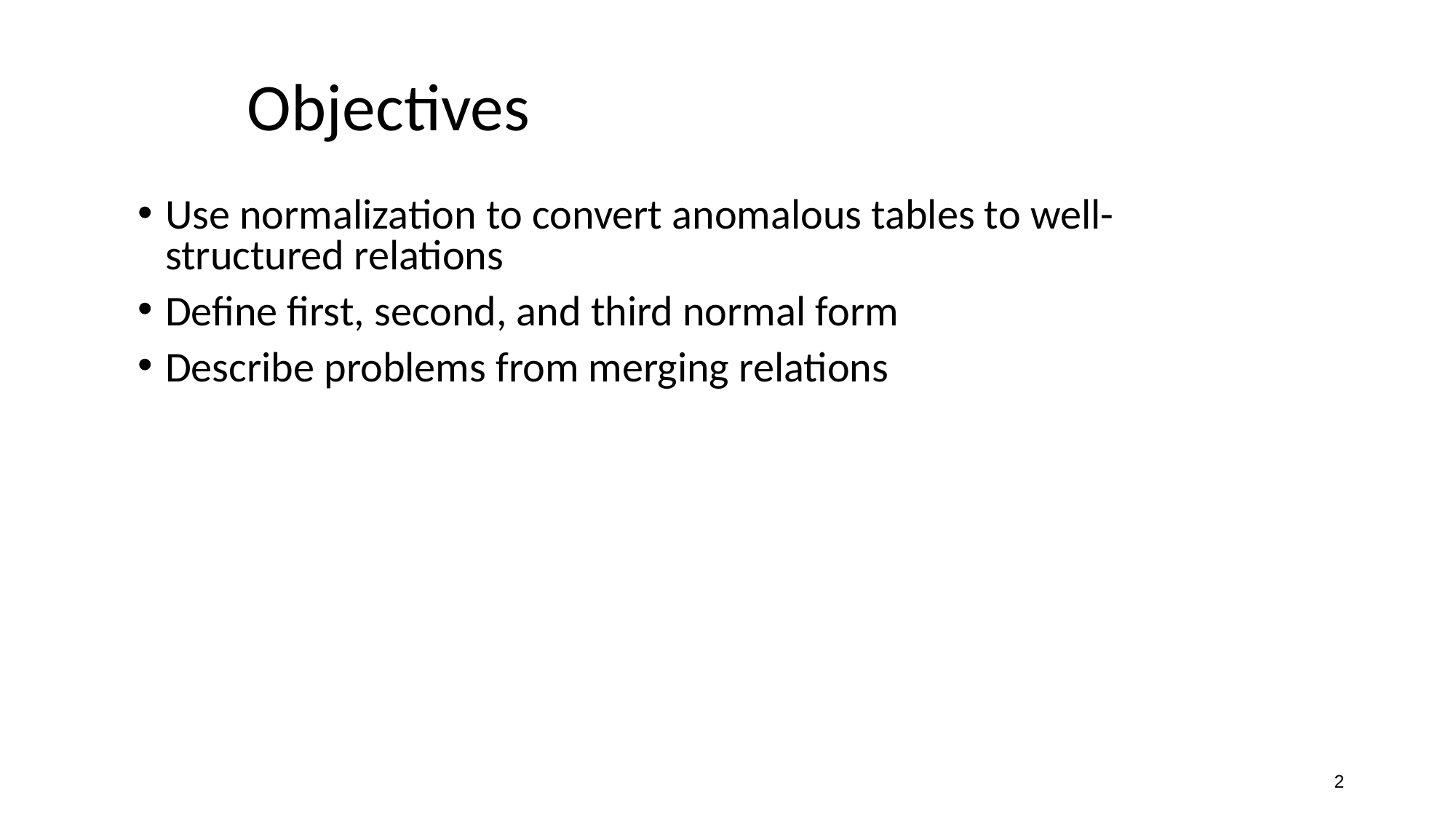

# Objectives
Use normalization to convert anomalous tables to well-structured relations
Define first, second, and third normal form
Describe problems from merging relations

2